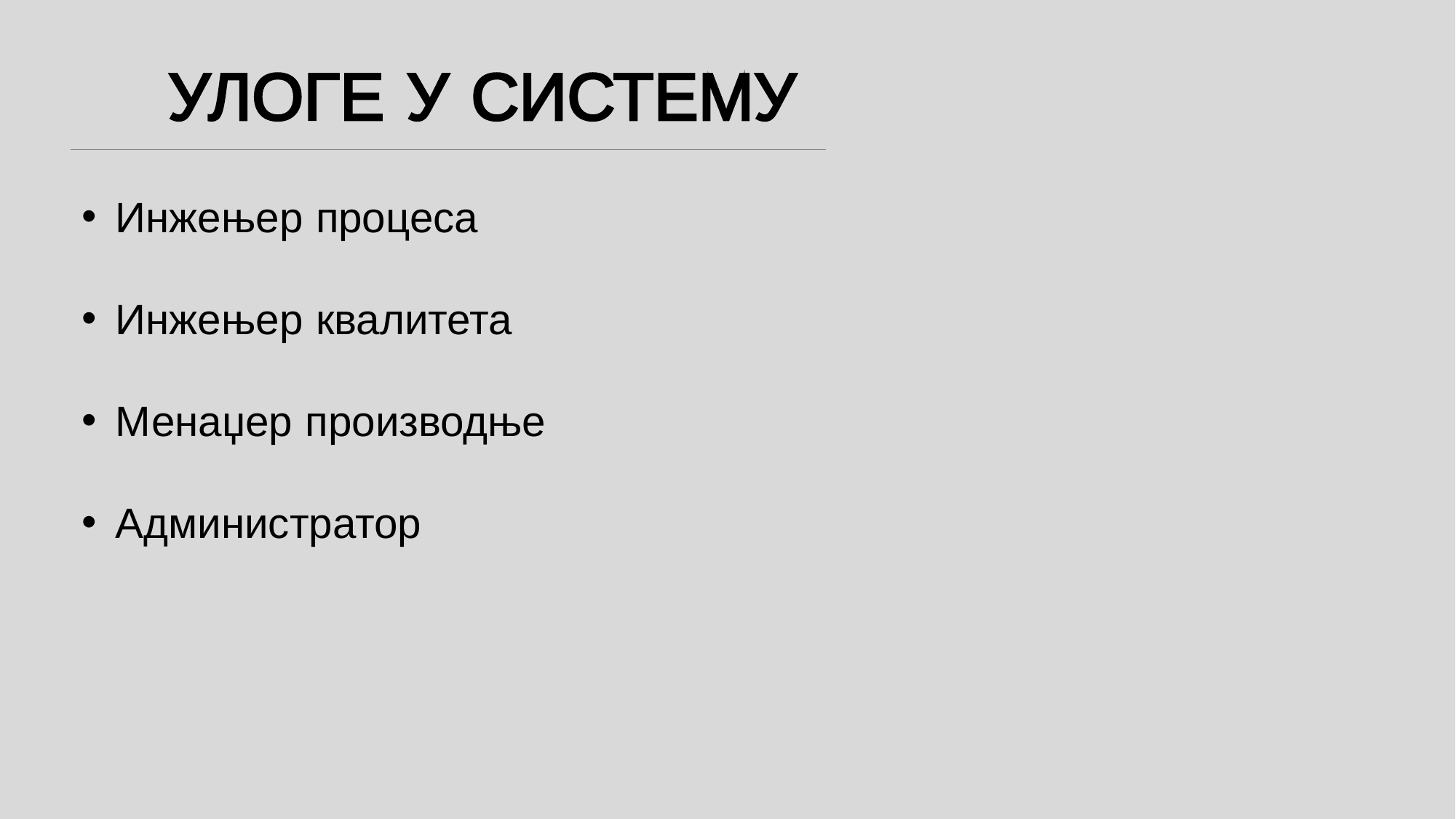

УЛОГЕ У СИСТЕМУ
Инжењер процеса

Инжењер квалитета

Менаџер производње

Администратор